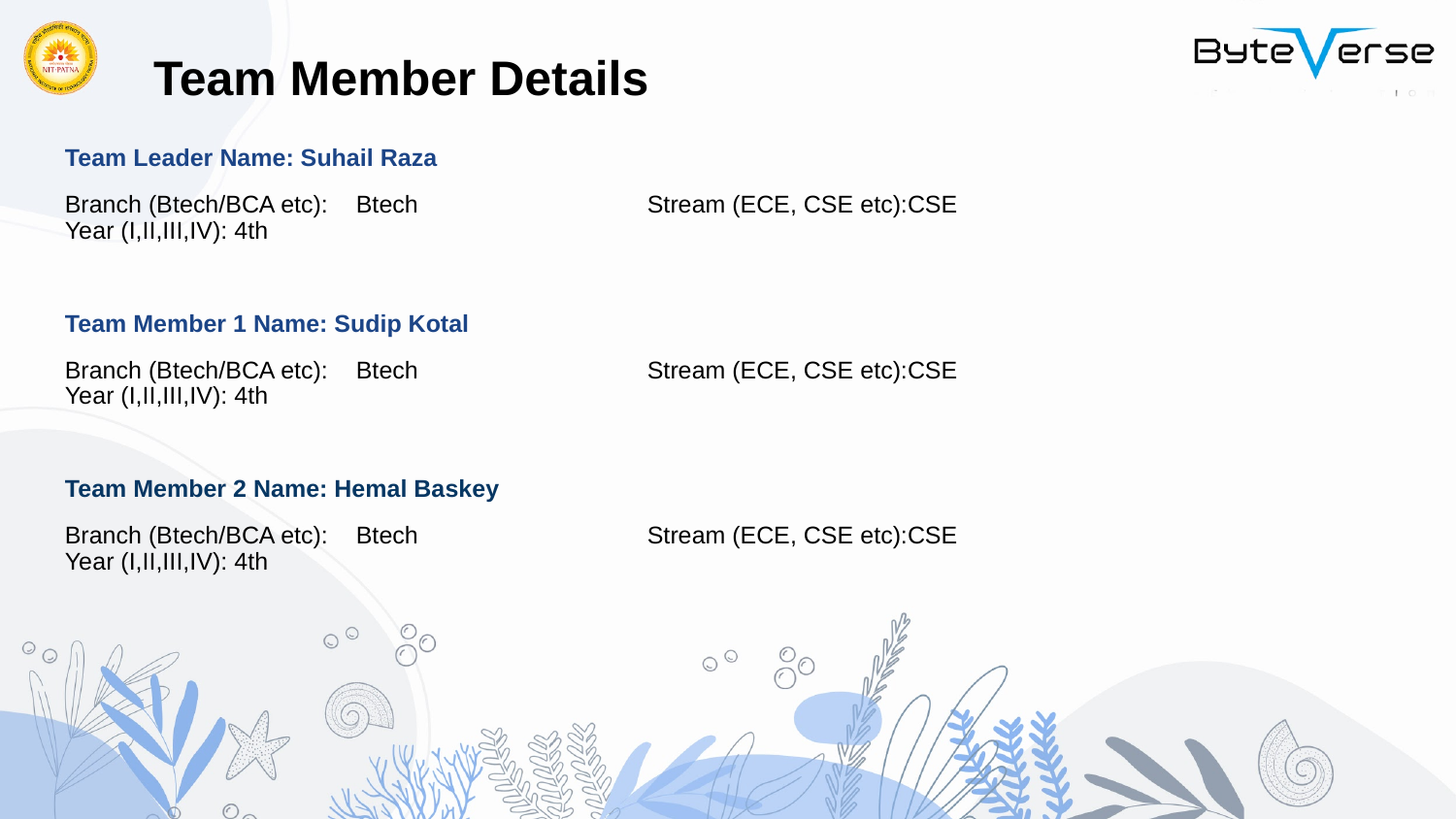

Team Member Details
Team Leader Name: Suhail Raza
Branch (Btech/BCA etc):	Btech		Stream (ECE, CSE etc):CSE			Year (I,II,III,IV): 4th

Team Member 1 Name: Sudip Kotal
Branch (Btech/BCA etc):	Btech		Stream (ECE, CSE etc):CSE			Year (I,II,III,IV): 4th

Team Member 2 Name: Hemal Baskey
Branch (Btech/BCA etc):	Btech		Stream (ECE, CSE etc):CSE			Year (I,II,III,IV): 4th